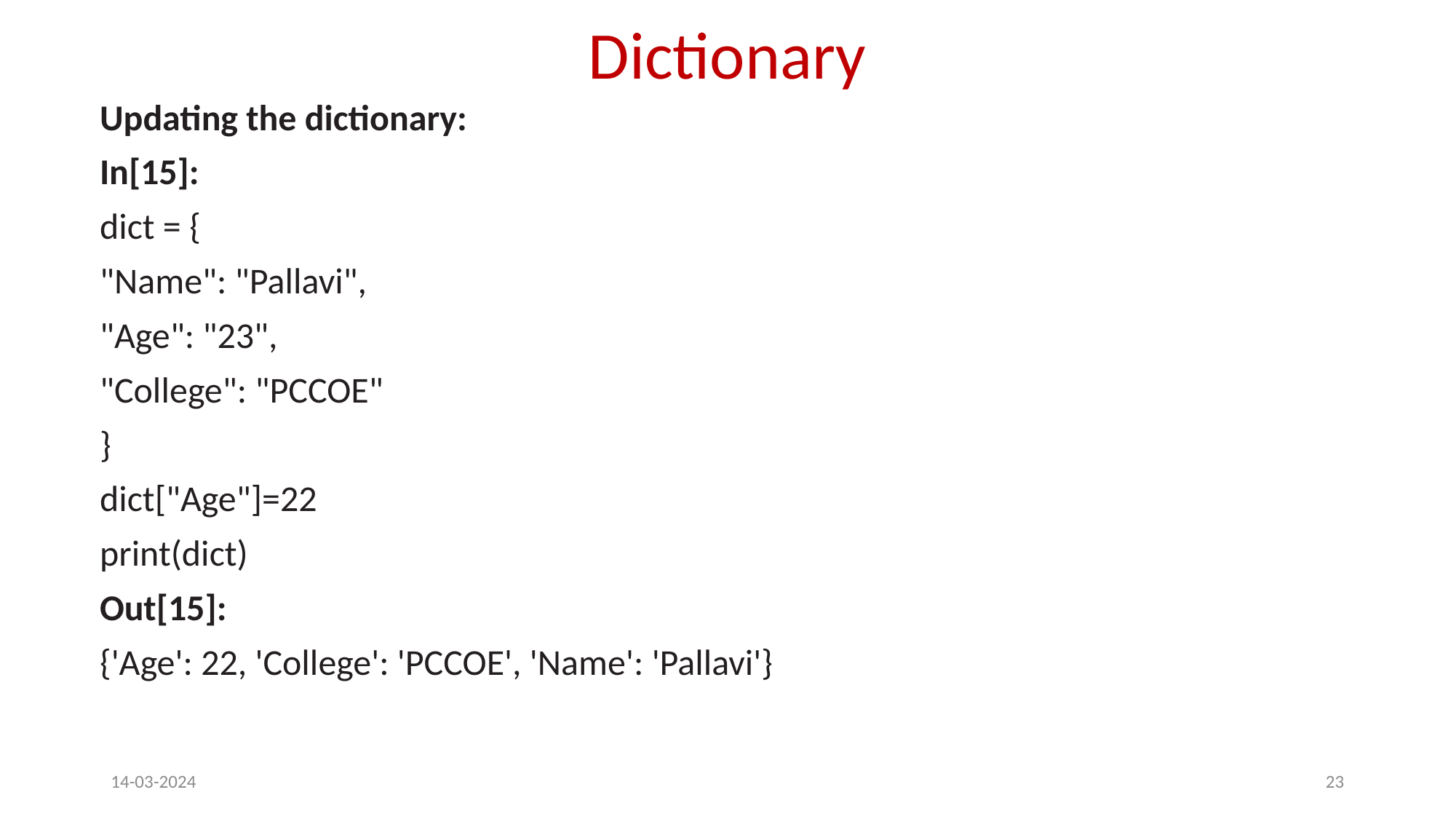

# Dictionary
Updating the dictionary:
In[15]:
dict = {
"Name": "Pallavi",
"Age": "23",
"College": "PCCOE"
}
dict["Age"]=22
print(dict)
Out[15]:
{'Age': 22, 'College': 'PCCOE', 'Name': 'Pallavi'}

14-03-2024
23